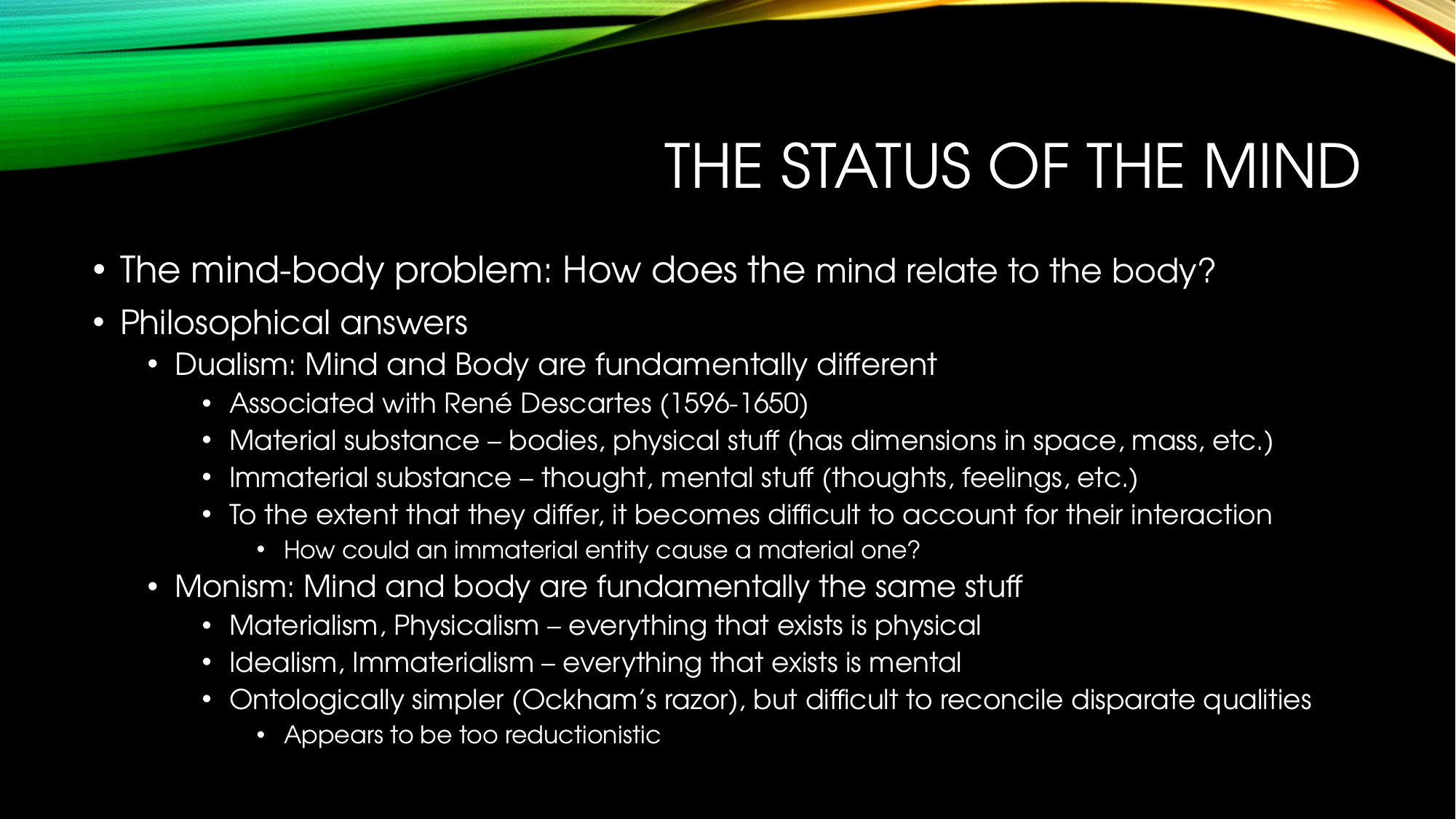

# The Status of the mind
The mind-body problem: How does the mind relate to the body?
Philosophical answers
Dualism: Mind and Body are fundamentally different
Associated with René Descartes (1596-1650)
Material substance – bodies, physical stuff (has dimensions in space, mass, etc.)
Immaterial substance – thought, mental stuff (thoughts, feelings, etc.)
To the extent that they differ, it becomes difficult to account for their interaction
How could an immaterial entity cause a material one?
Monism: Mind and body are fundamentally the same stuff
Materialism, Physicalism – everything that exists is physical
Idealism, Immaterialism – everything that exists is mental
Ontologically simpler (Ockham’s razor), but difficult to reconcile disparate qualities
Appears to be too reductionistic